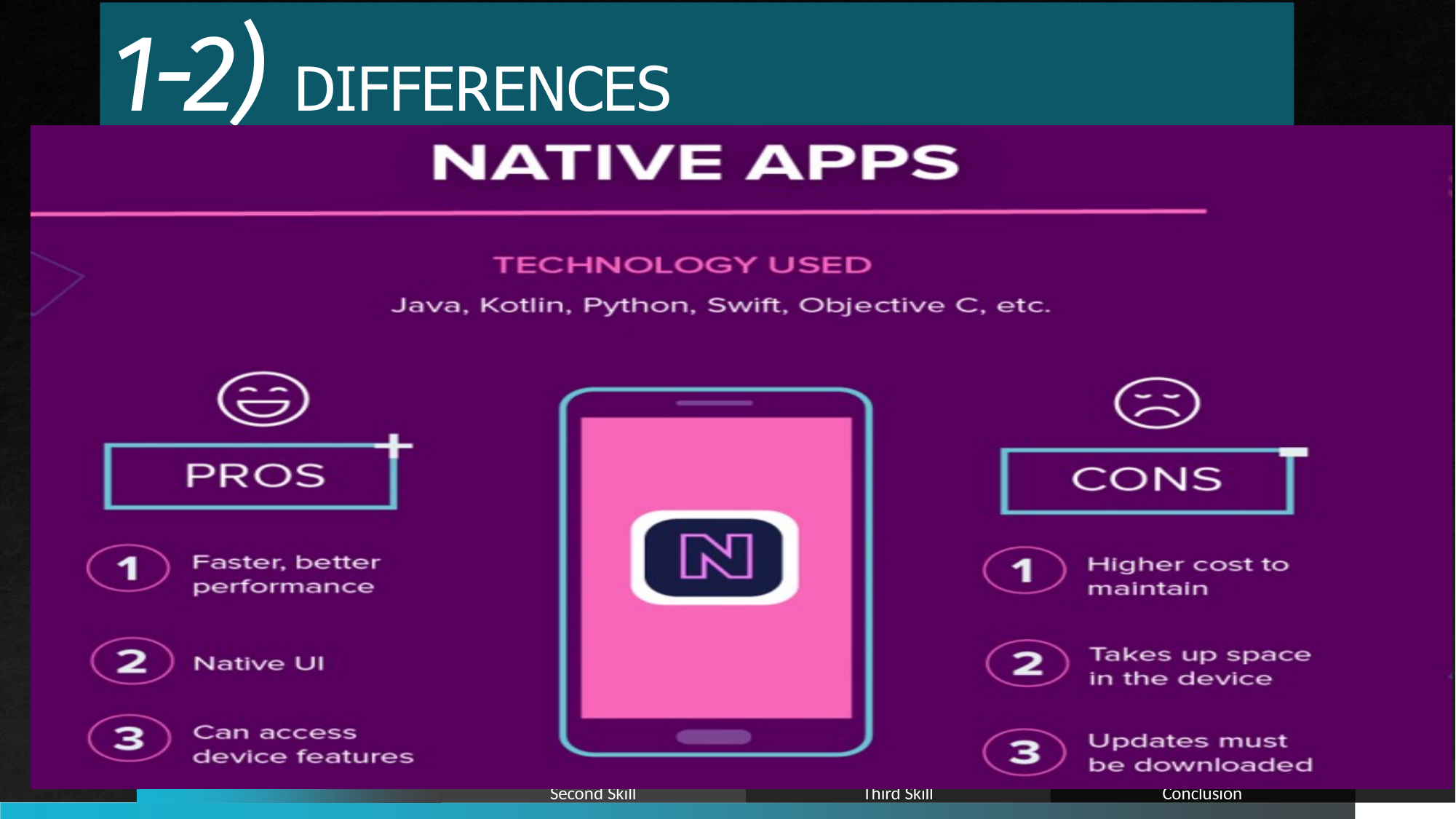

# 1-2) DIFFERENCES

First Skill
PAGE 8
Second Skill
Third Skill
Conclusion